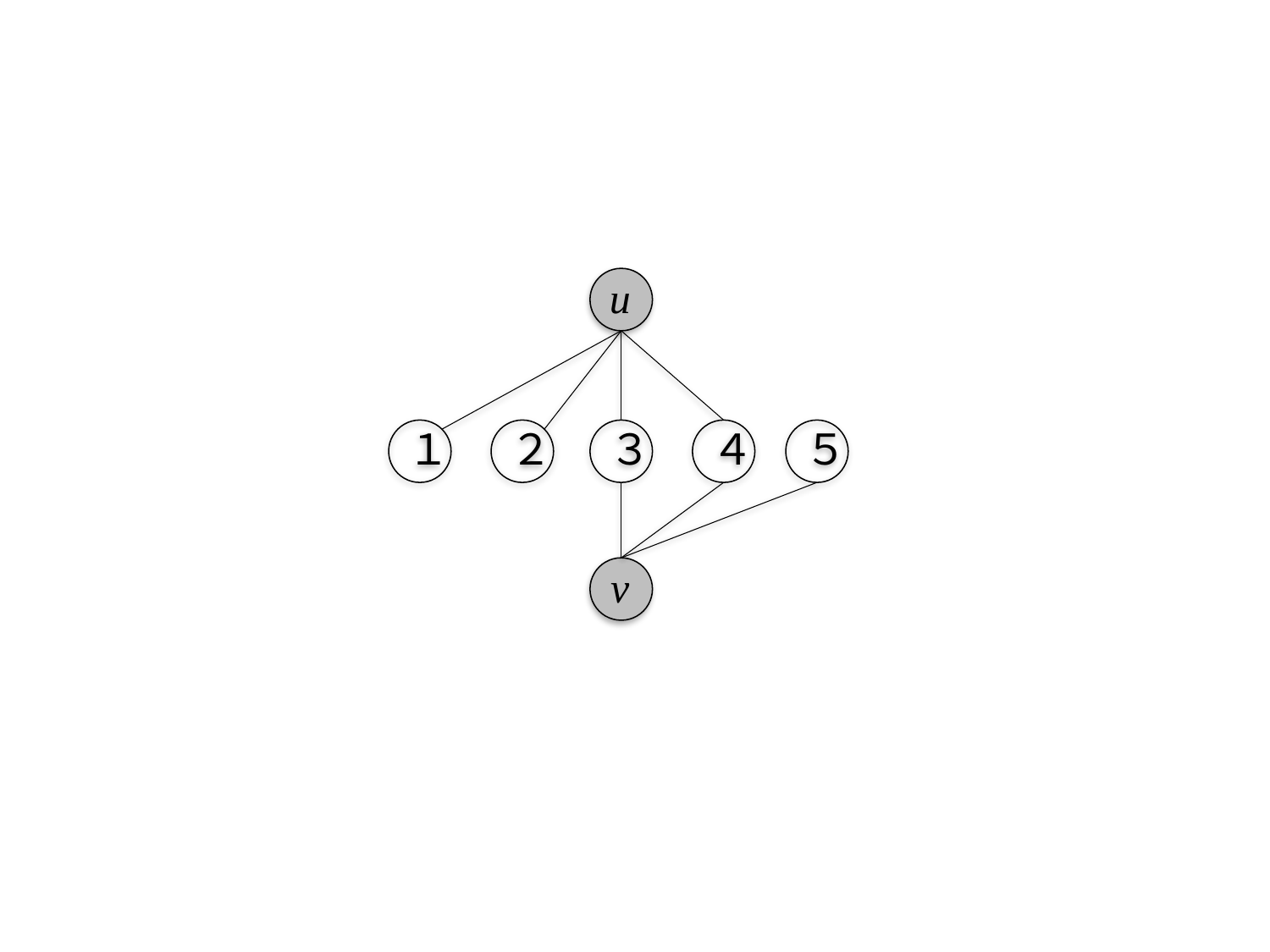

u
１
２
３
４
５
v